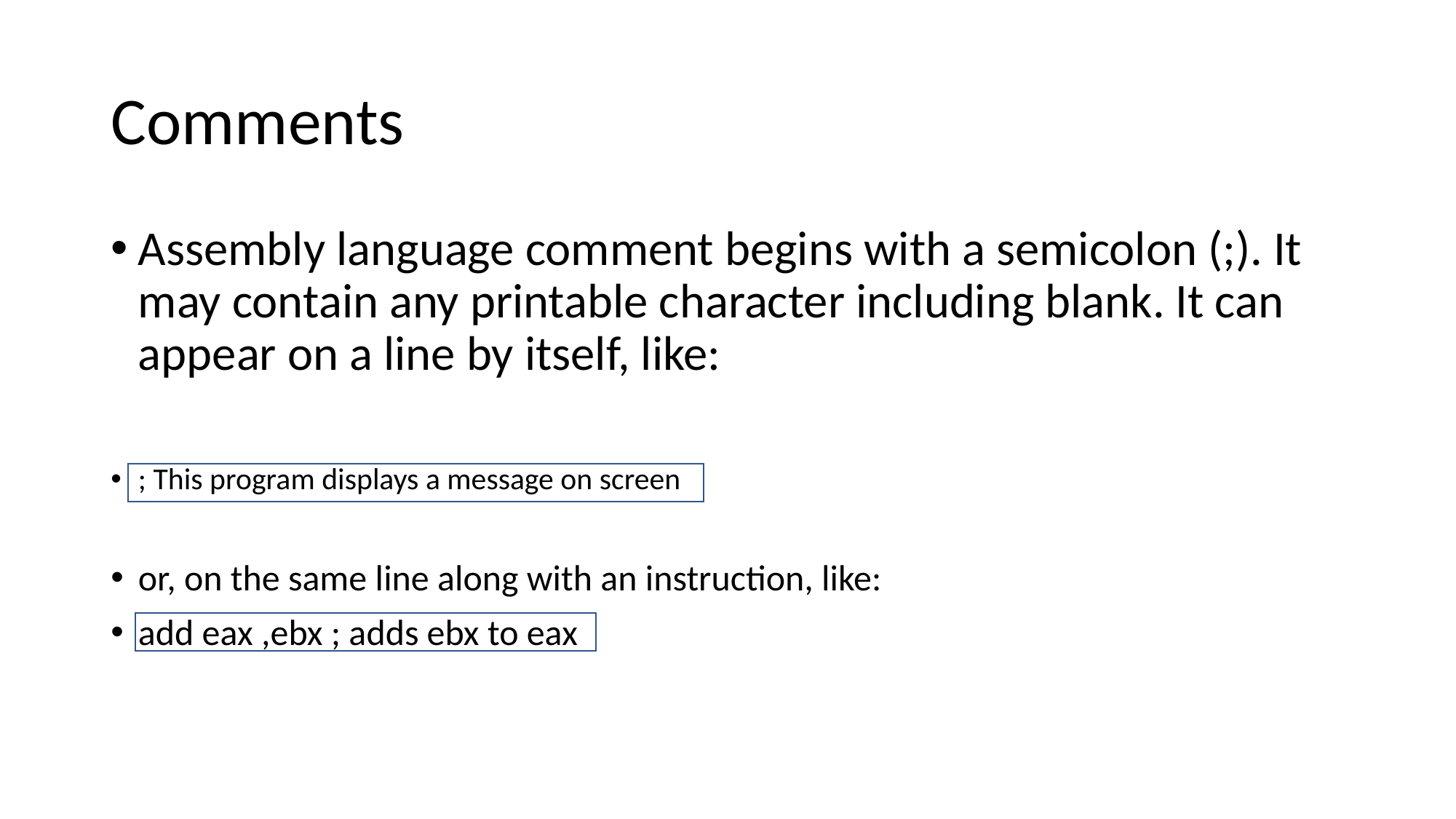

# Comments
Assembly language comment begins with a semicolon (;). It may contain any printable character including blank. It can appear on a line by itself, like:

; This program displays a message on screen

or, on the same line along with an instruction, like:
add eax ,ebx ; adds ebx to eax